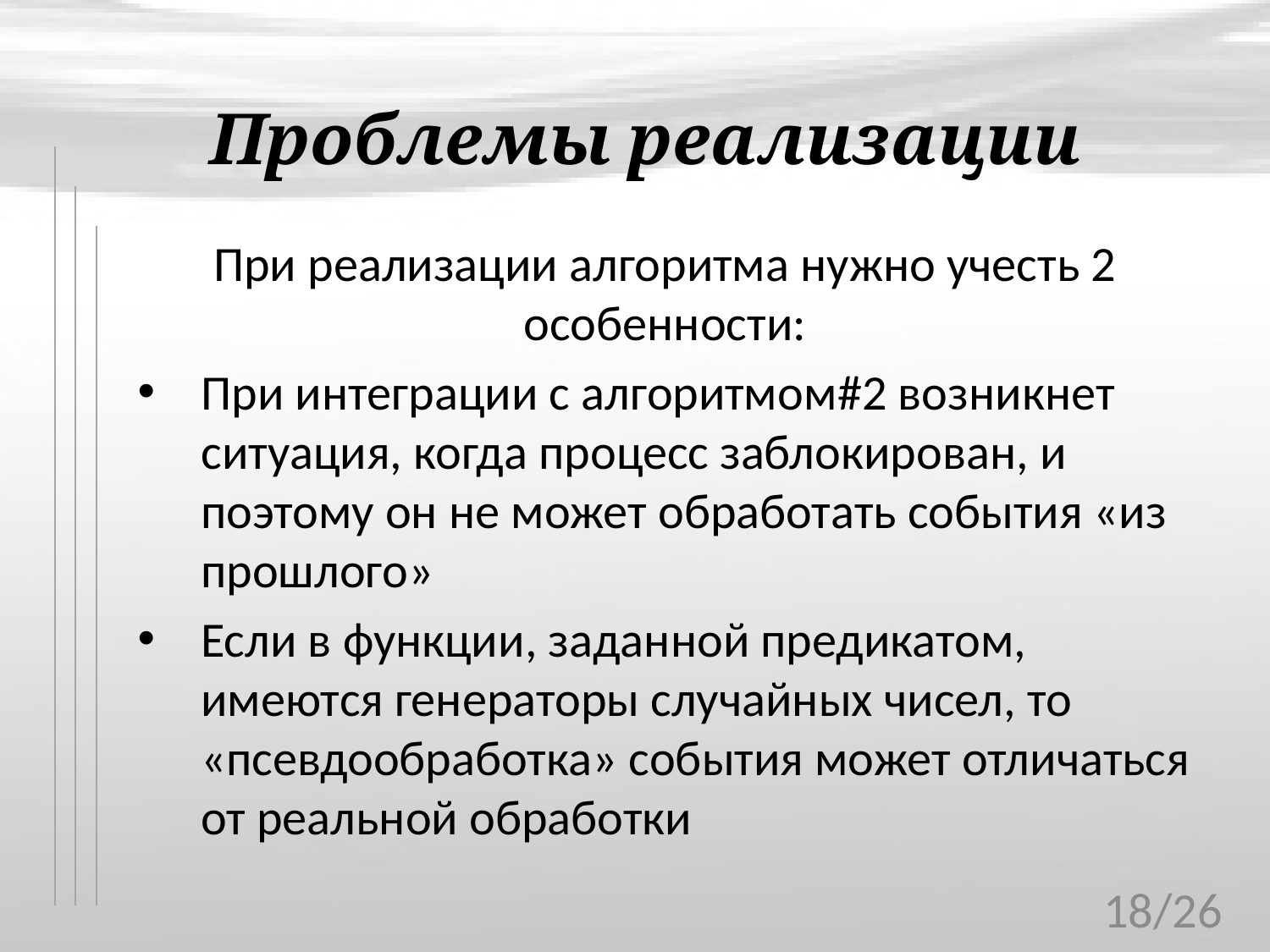

# Проблемы реализации
При реализации алгоритма нужно учесть 2 особенности:
При интеграции с алгоритмом#2 возникнет ситуация, когда процесс заблокирован, и поэтому он не может обработать события «из прошлого»
Если в функции, заданной предикатом, имеются генераторы случайных чисел, то «псевдообработка» события может отличаться от реальной обработки

18/26